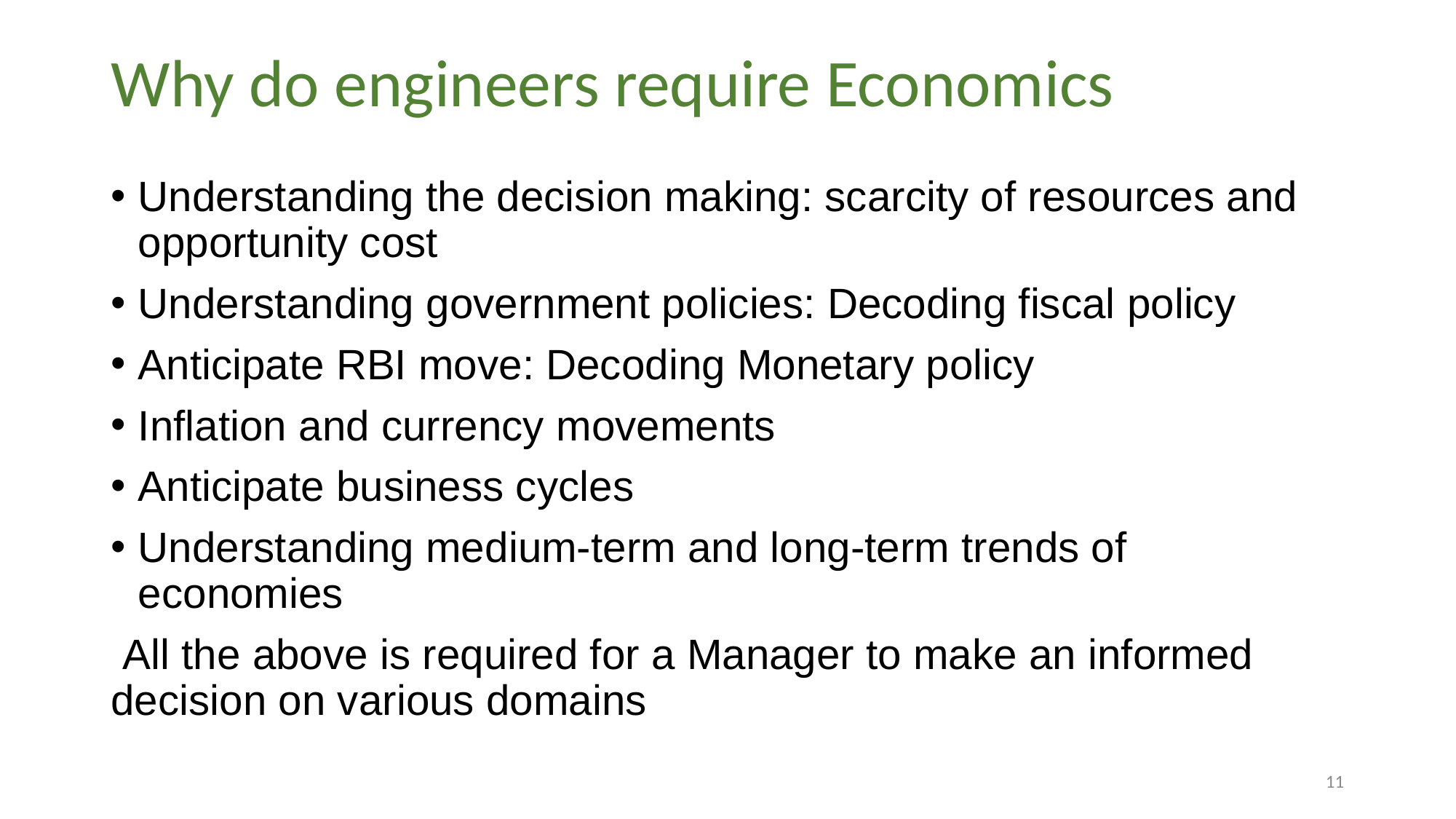

# Why do engineers require Economics
Understanding the decision making: scarcity of resources and opportunity cost
Understanding government policies: Decoding fiscal policy
Anticipate RBI move: Decoding Monetary policy
Inflation and currency movements
Anticipate business cycles
Understanding medium-term and long-term trends of economies
 All the above is required for a Manager to make an informed decision on various domains
11